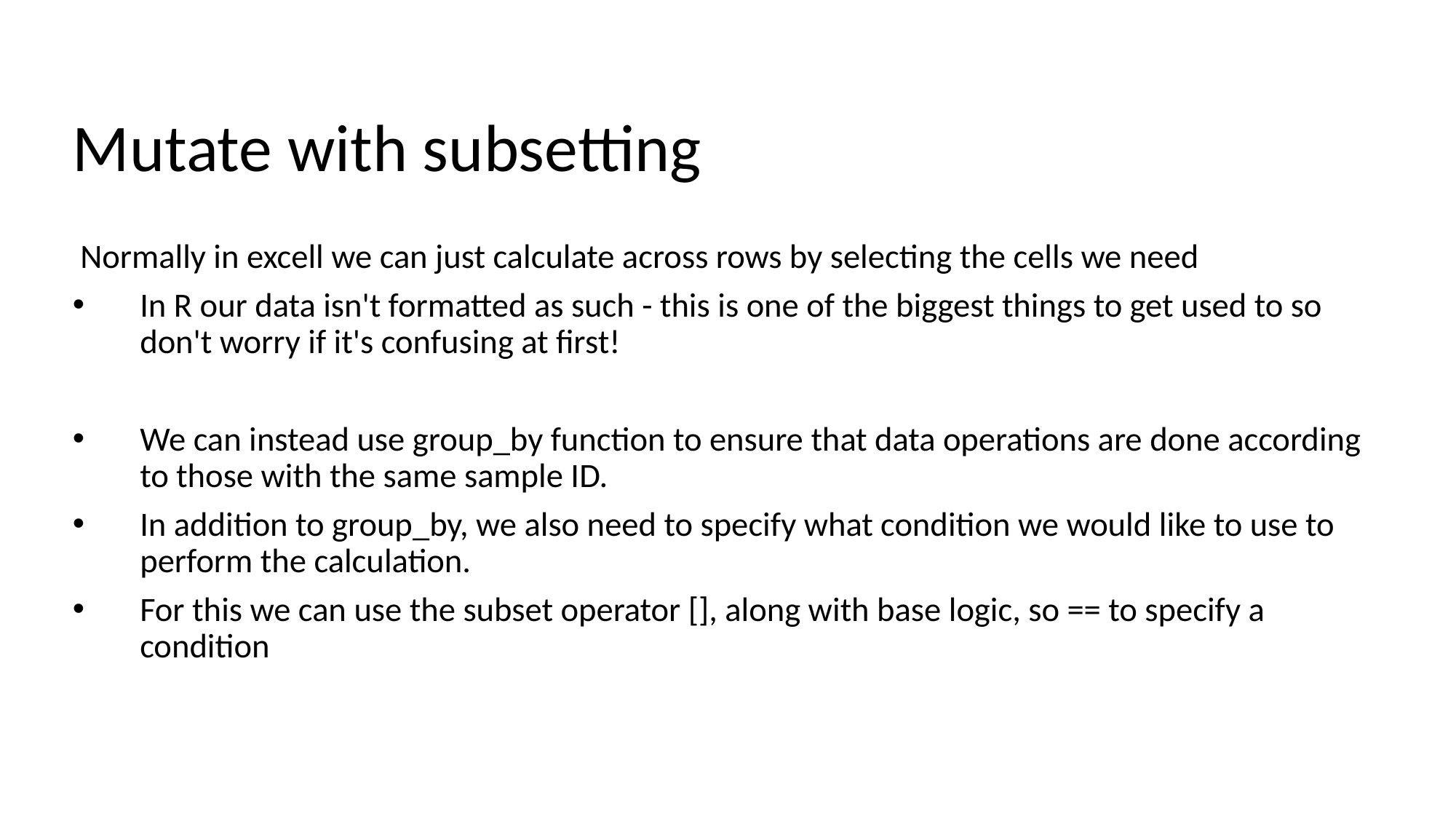

# Mutate with subsetting
 Normally in excell we can just calculate across rows by selecting the cells we need
In R our data isn't formatted as such - this is one of the biggest things to get used to so don't worry if it's confusing at first!

We can instead use group_by function to ensure that data operations are done according to those with the same sample ID.
In addition to group_by, we also need to specify what condition we would like to use to perform the calculation.
For this we can use the subset operator [], along with base logic, so == to specify a condition